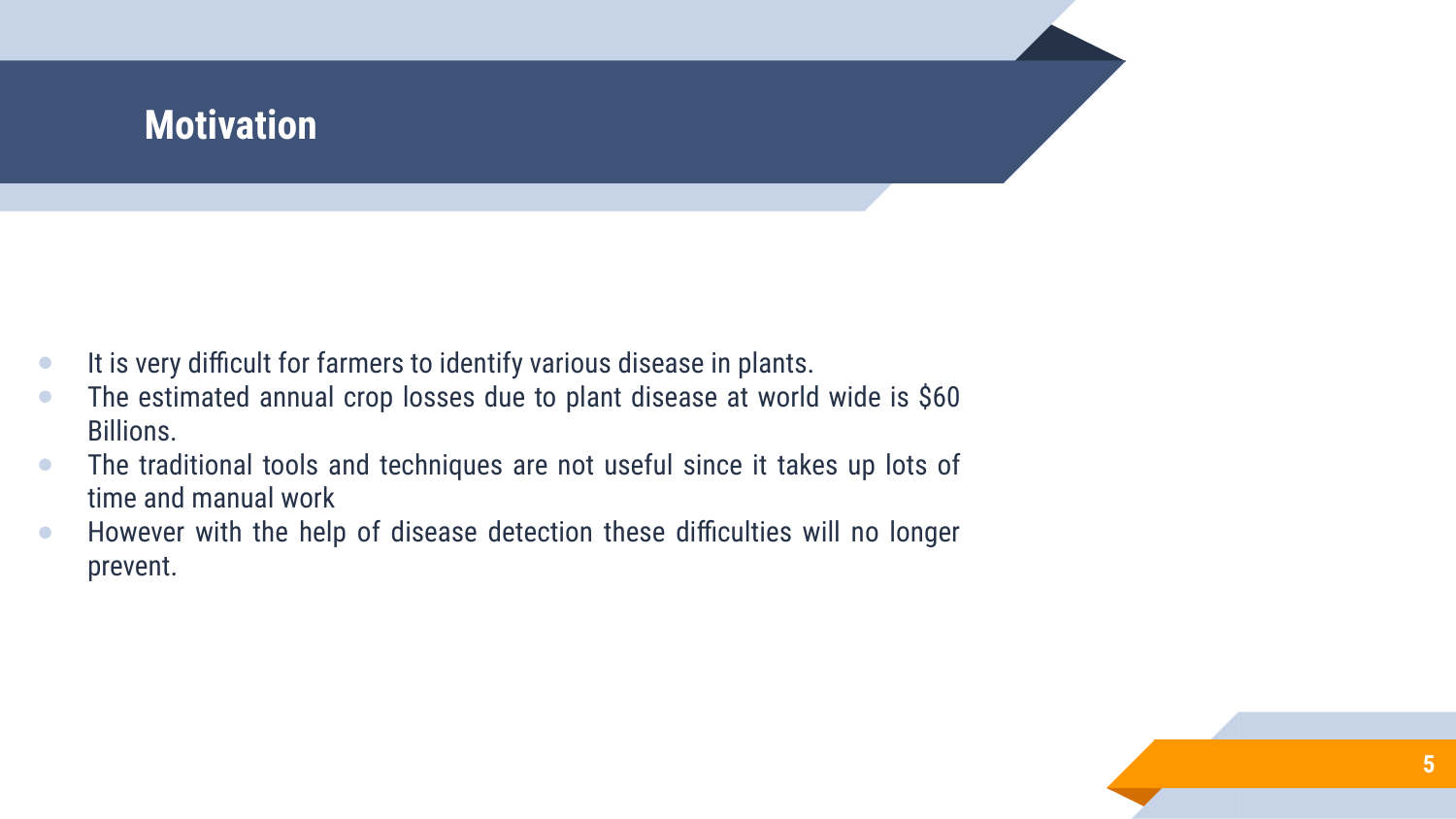

# Motivation
It is very difficult for farmers to identify various disease in plants.
The estimated annual crop losses due to plant disease at world wide is $60 Billions.
The traditional tools and techniques are not useful since it takes up lots of time and manual work
However with the help of disease detection these difficulties will no longer prevent.
5